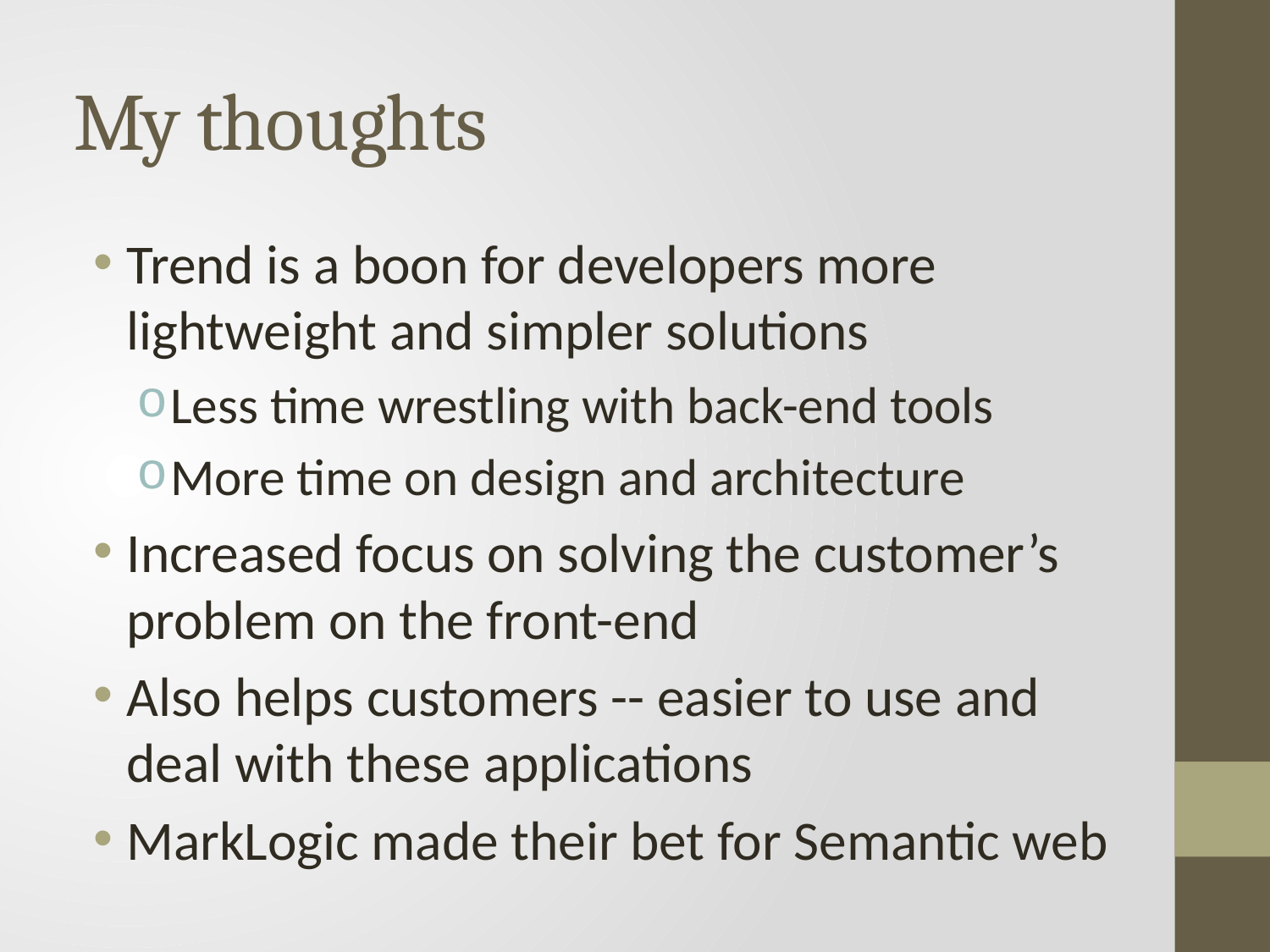

# My thoughts
Trend is a boon for developers more lightweight and simpler solutions
Less time wrestling with back-end tools
More time on design and architecture
Increased focus on solving the customer’s problem on the front-end
Also helps customers -- easier to use and deal with these applications
MarkLogic made their bet for Semantic web